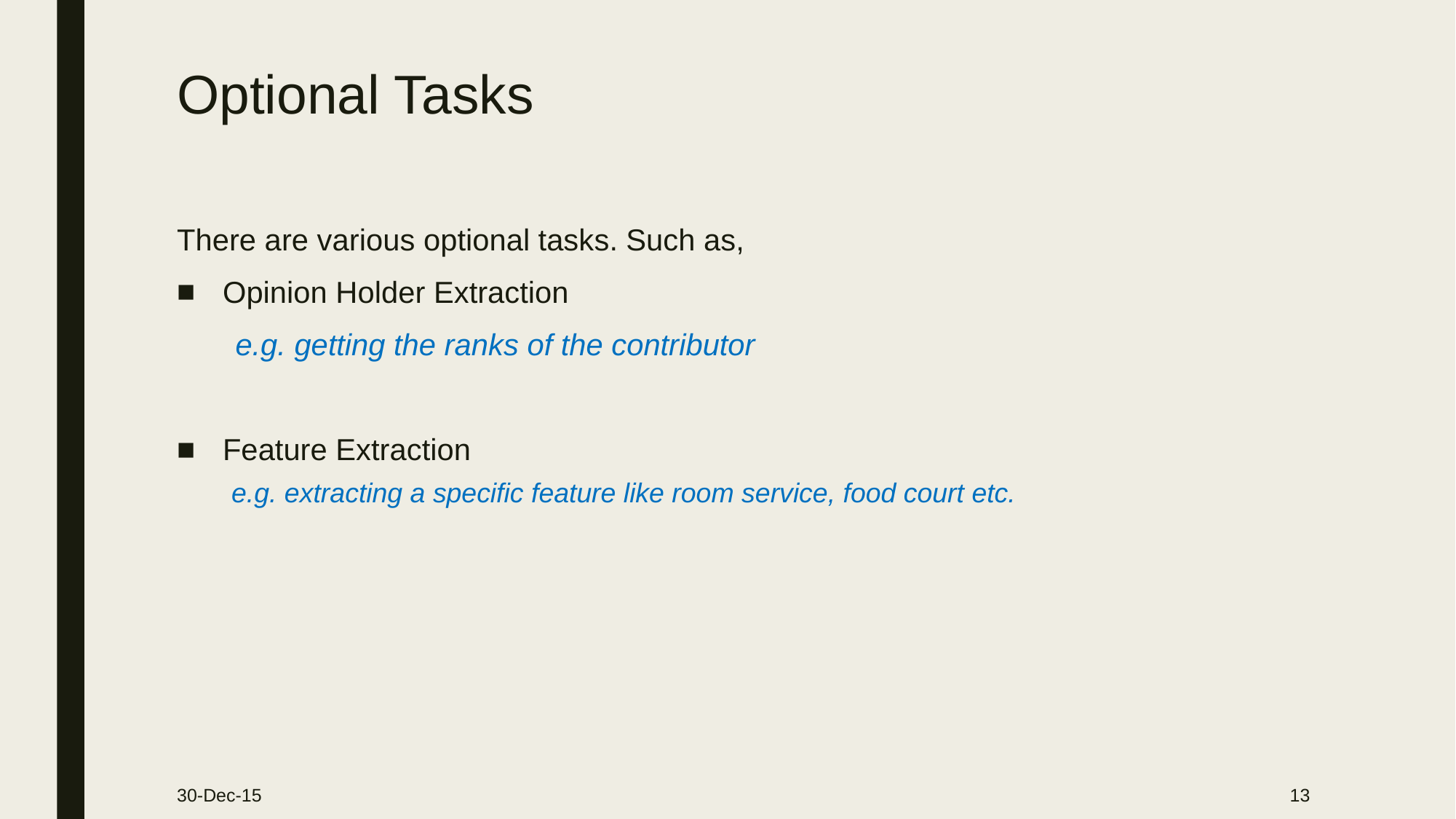

# Optional Tasks
There are various optional tasks. Such as,
Opinion Holder Extraction
       e.g. getting the ranks of the contributor

Feature Extraction
e.g. extracting a specific feature like room service, food court etc.
30-Dec-15
13